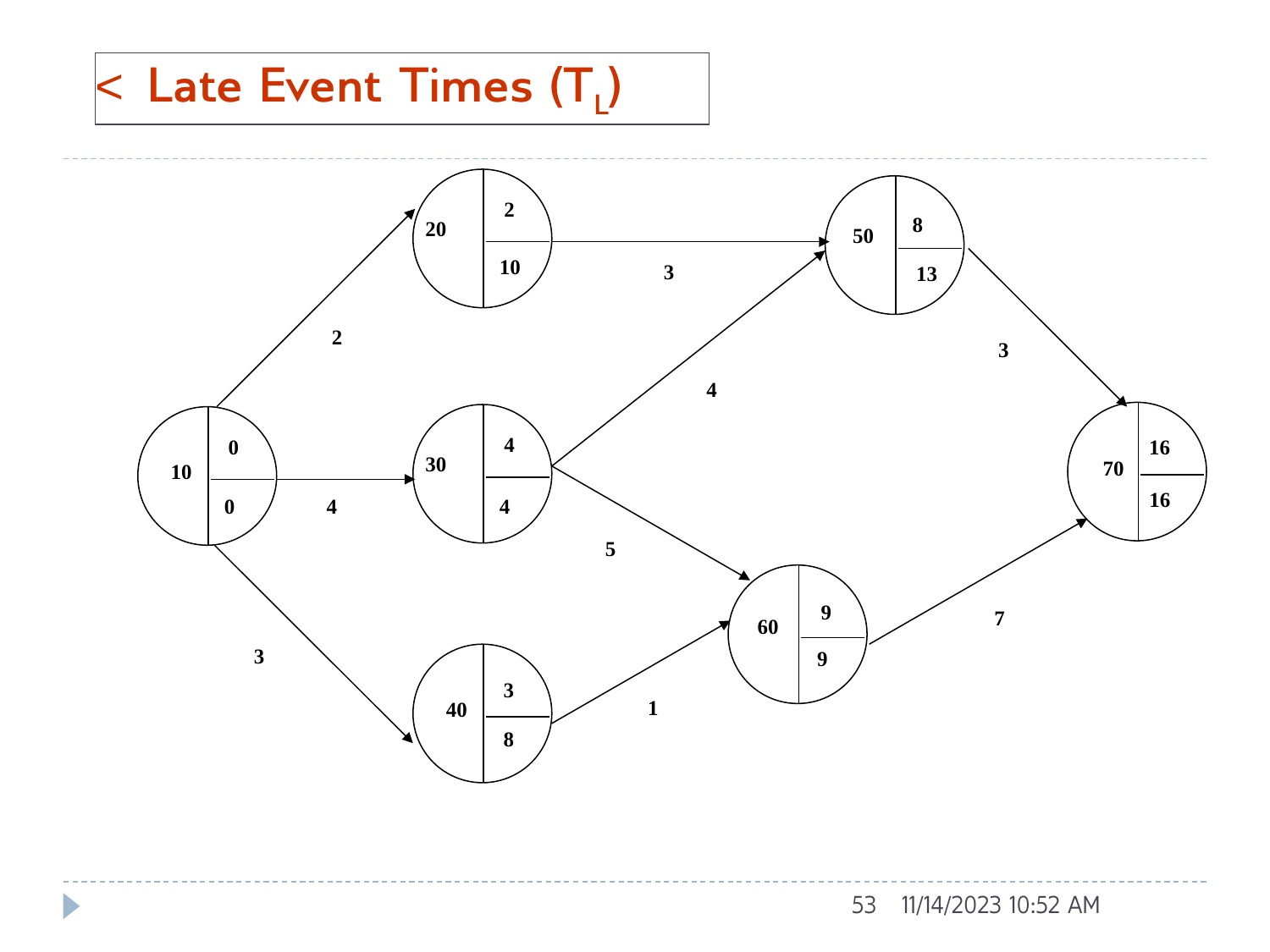

Late Event Times (TL)
           2
20

50

70
           4
30
            10
0

60
            40
3
3
2
3
4
4
5
7
3
1
8
16
9
10
13
16
4
0
9
8
53
11/14/2023 10:52 AM